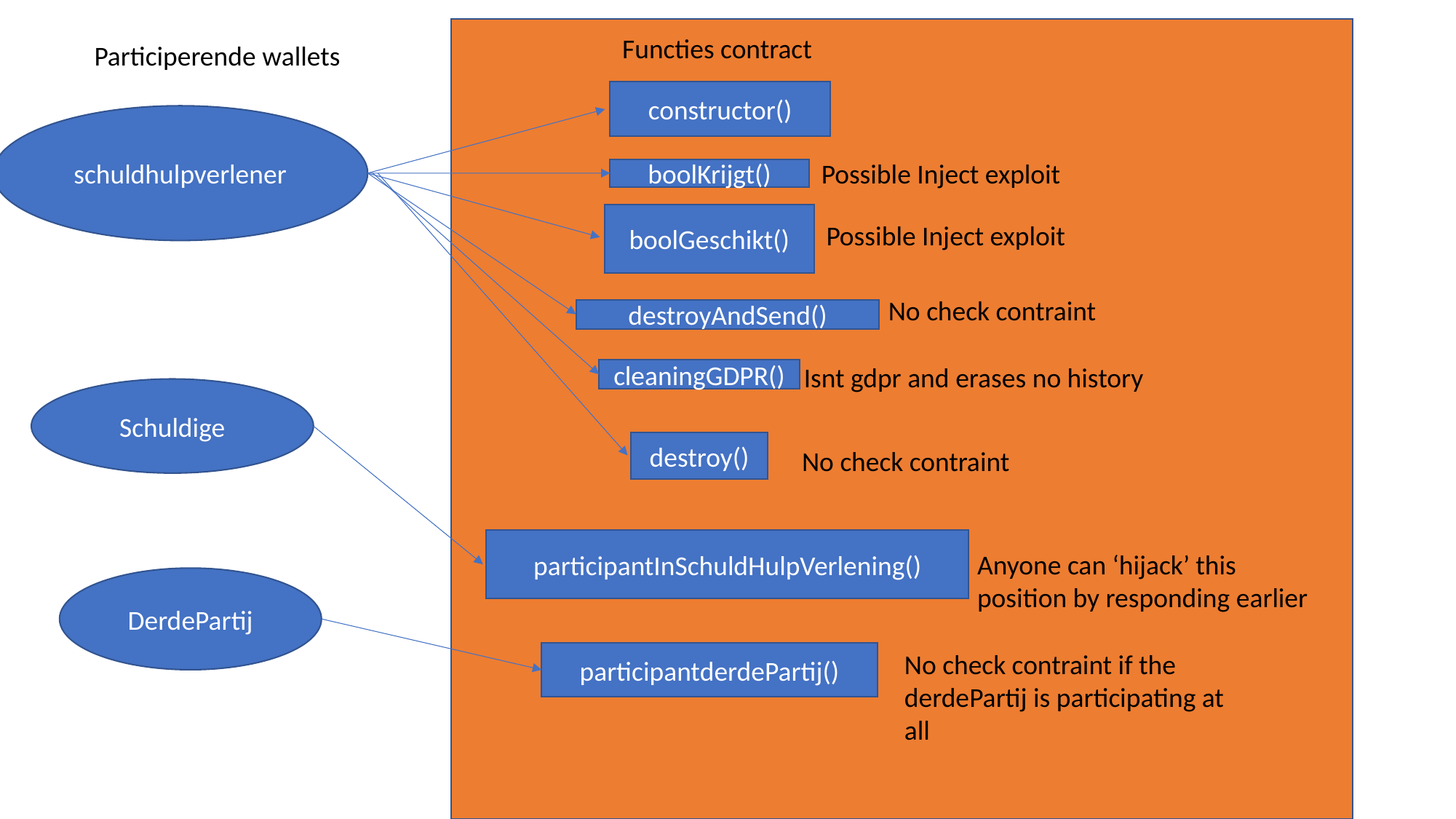

Functies contract
Participerende wallets

constructor()
schuldhulpverlener
Possible Inject exploit
boolKrijgt()
boolGeschikt()
Possible Inject exploit
No check contraint
destroyAndSend()
Isnt gdpr and erases no history
cleaningGDPR()
Schuldige
destroy()
No check contraint
participantInSchuldHulpVerlening()
Anyone can ‘hijack’ this position by responding earlier
DerdePartij
No check contraint if the derdePartij is participating at all
participantderdePartij()